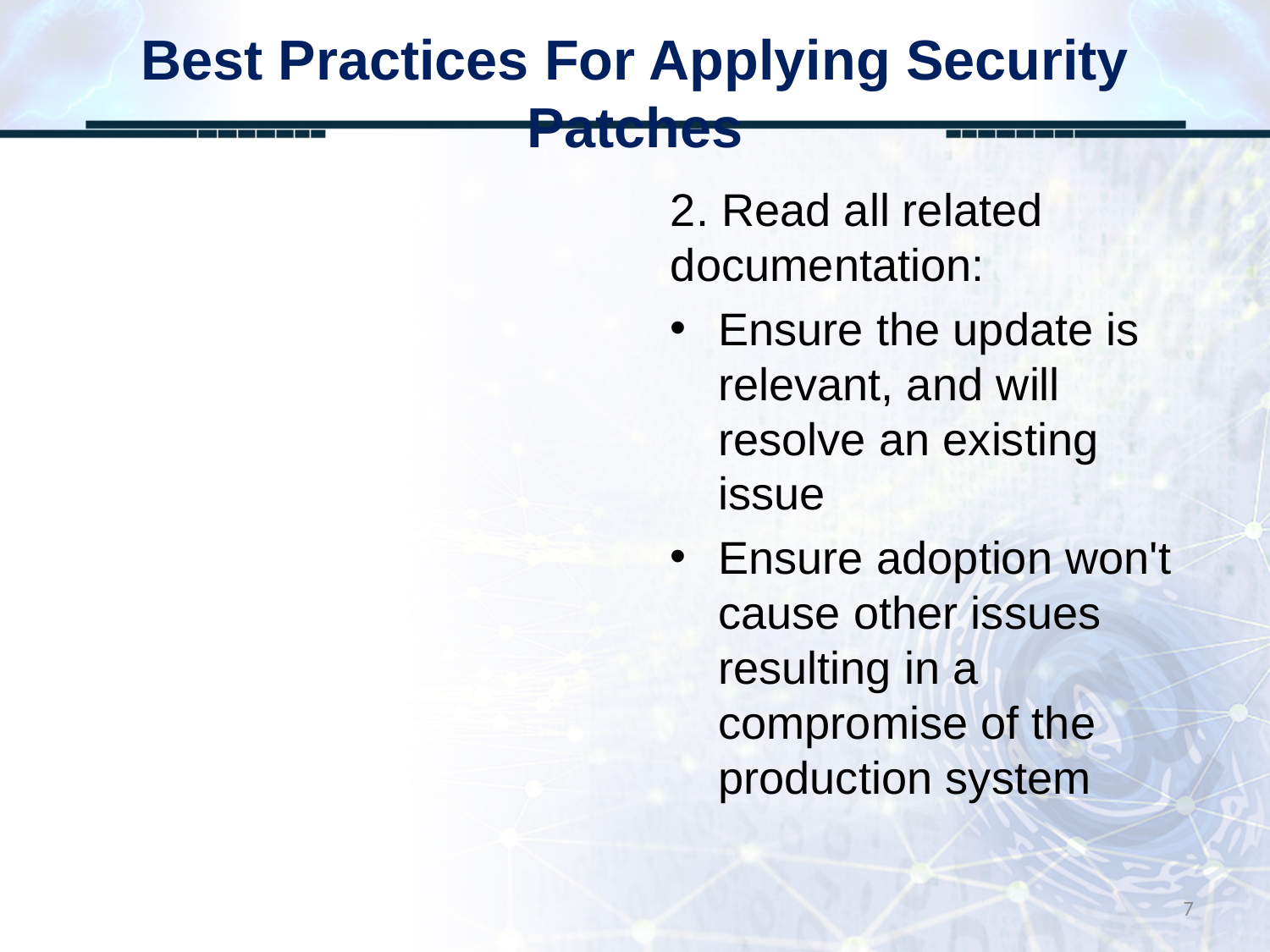

# Best Practices For Applying Security Patches
2. Read all related documentation:
Ensure the update is relevant, and will resolve an existing issue
Ensure adoption won't cause other issues resulting in a compromise of the production system
7